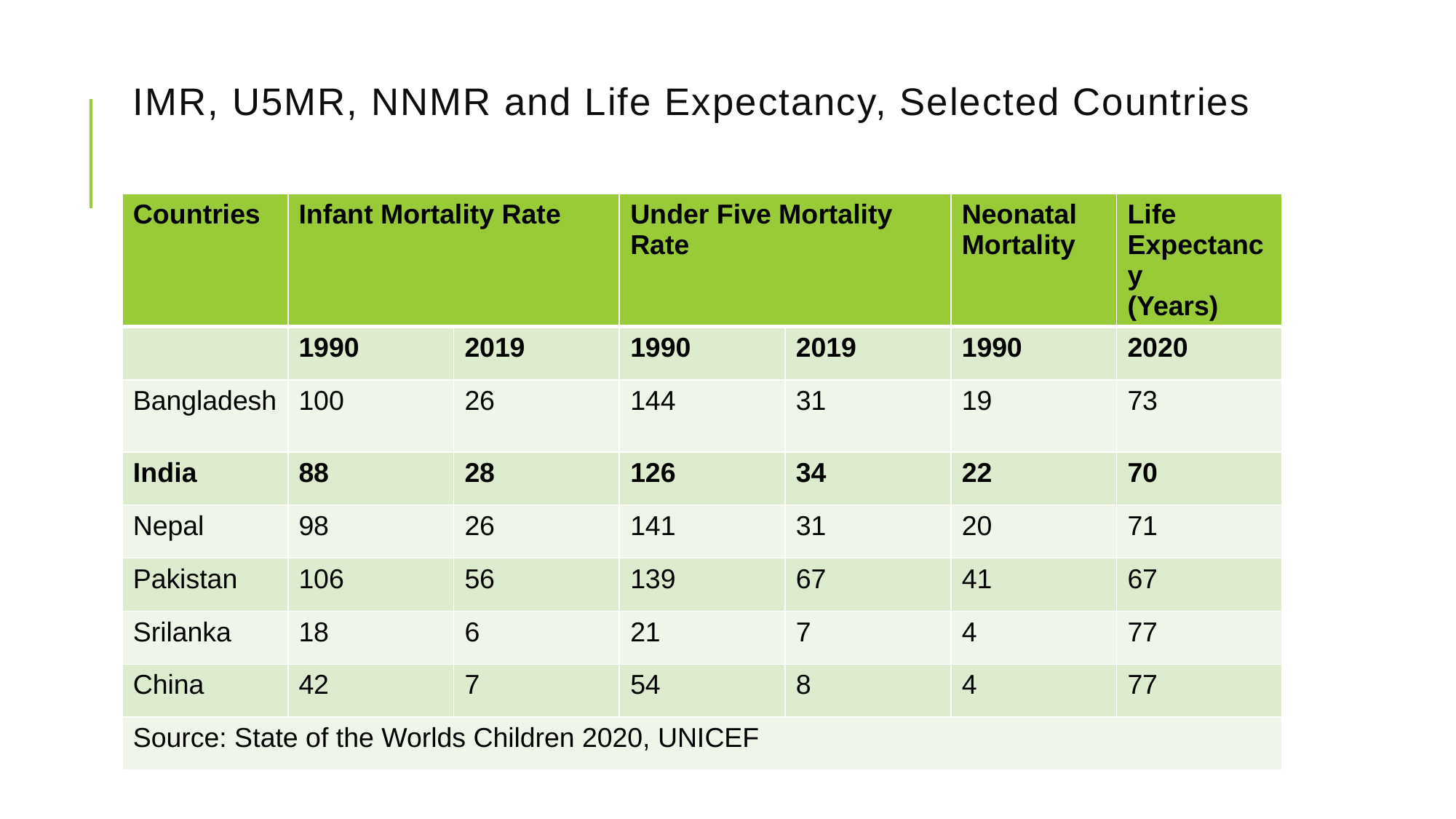

# IMR, U5MR, NNMR and Life Expectancy, Selected Countries
| Countries | Infant Mortality Rate |  | Under Five Mortality Rate |  | Neonatal Mortality | Life Expectancy (Years) |
| --- | --- | --- | --- | --- | --- | --- |
|  | 1990 | 2019 | 1990 | 2019 | 1990 | 2020 |
| Bangladesh | 100 | 26 | 144 | 31 | 19 | 73 |
| India | 88 | 28 | 126 | 34 | 22 | 70 |
| Nepal | 98 | 26 | 141 | 31 | 20 | 71 |
| Pakistan | 106 | 56 | 139 | 67 | 41 | 67 |
| Srilanka | 18 | 6 | 21 | 7 | 4 | 77 |
| China | 42 | 7 | 54 | 8 | 4 | 77 |
| Source: State of the Worlds Children 2020, UNICEF |  |  |  |  |  |  |